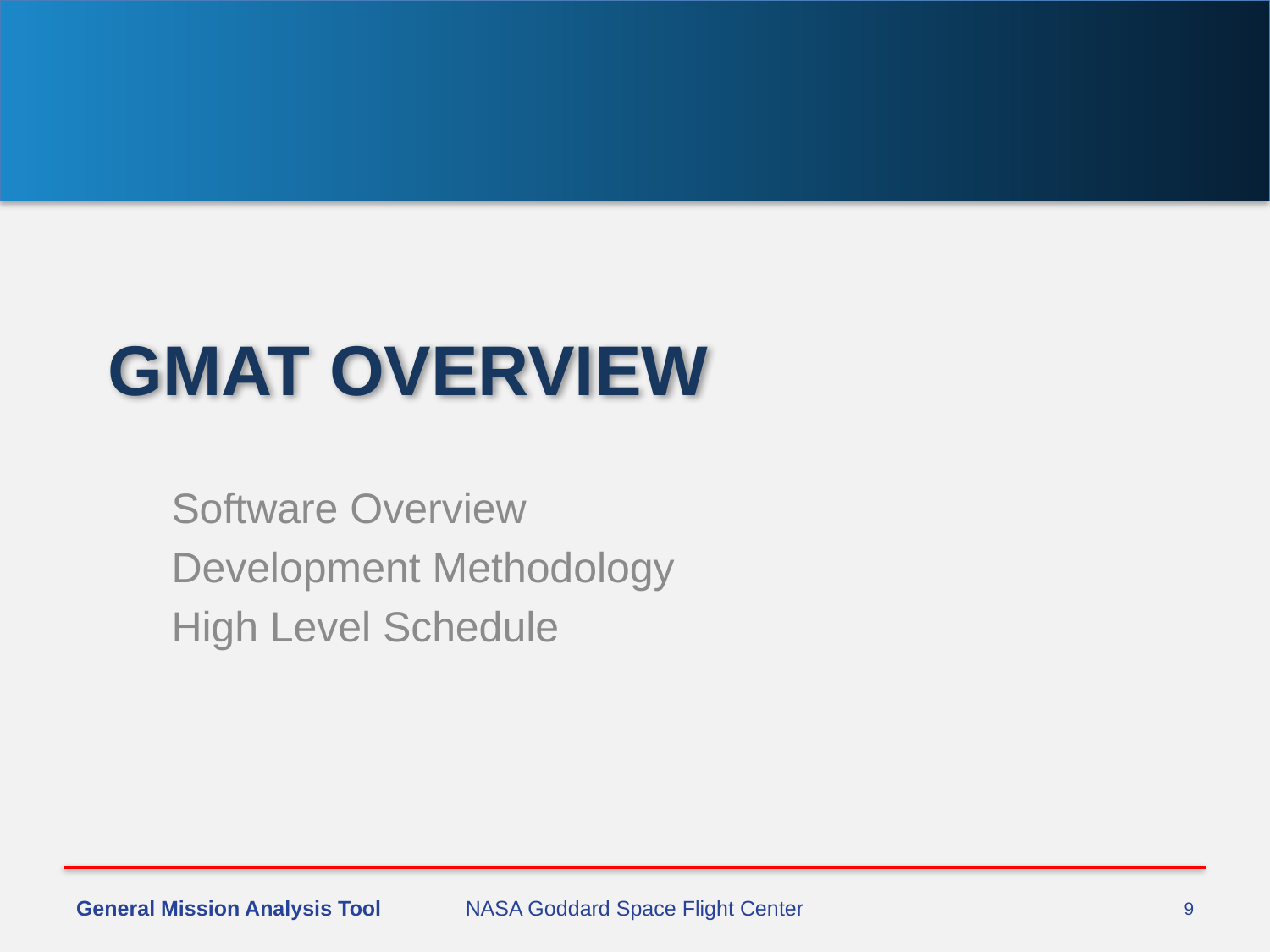

# GMAT overview
Software Overview
Development Methodology
High Level Schedule

General Mission Analysis Tool
NASA Goddard Space Flight Center
9